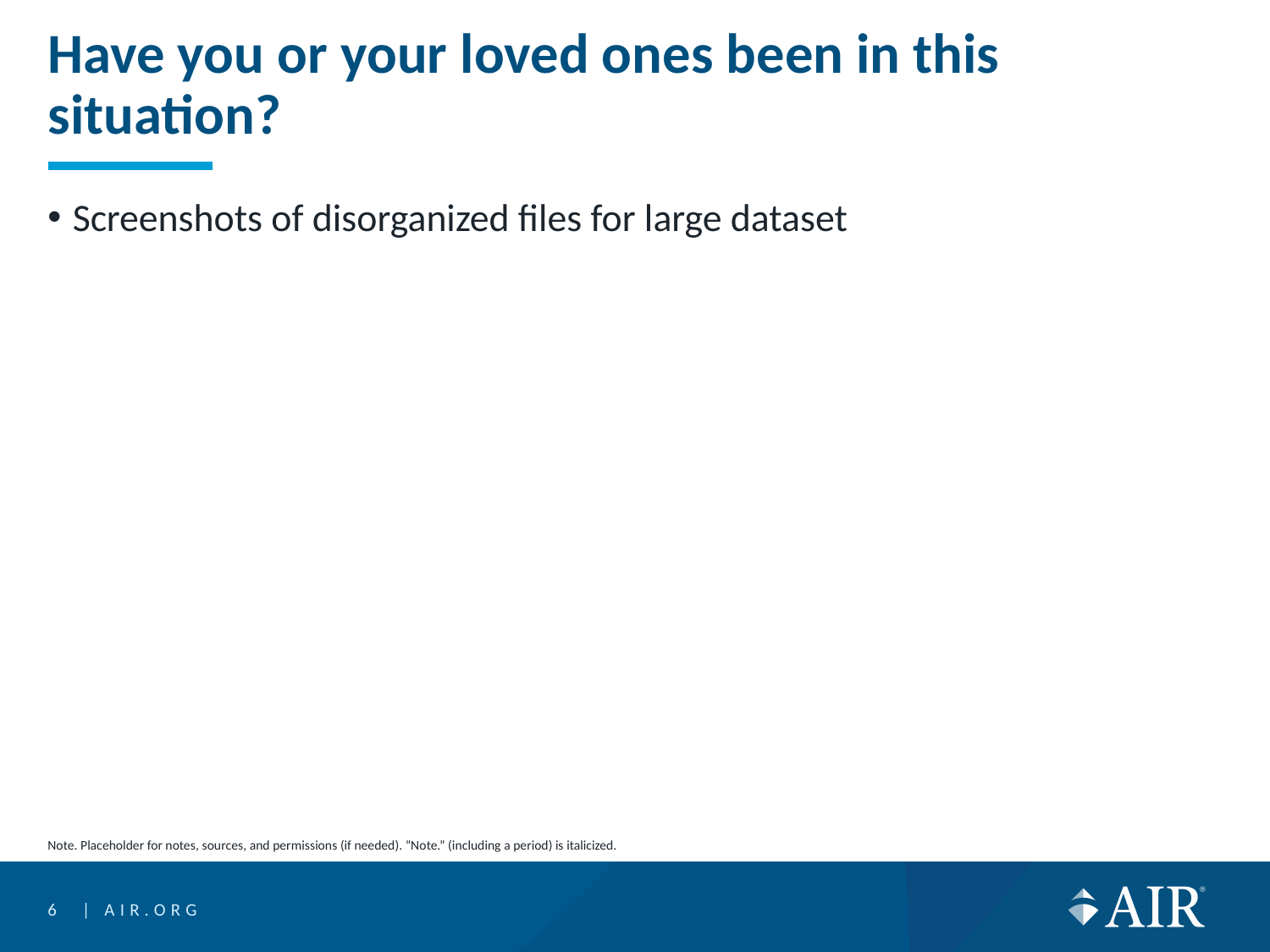

# Have you or your loved ones been in this situation?
Screenshots of disorganized files for large dataset

Note. Placeholder for notes, sources, and permissions (if needed). “Note.” (including a period) is italicized.
6